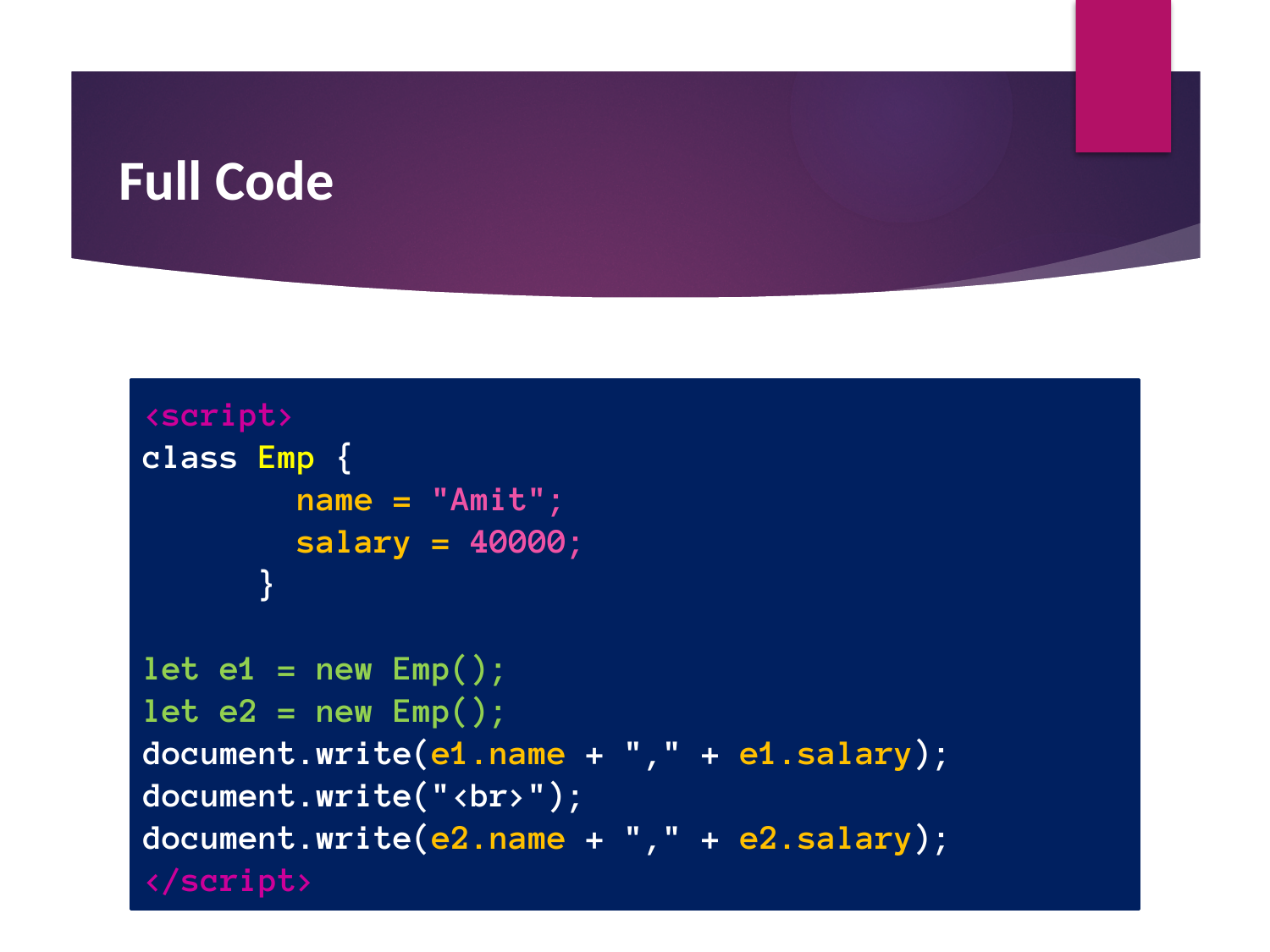

# Full Code
<script>
class Emp {
        name = "Amit";
        salary = 40000;
      }

let e1 = new Emp();
let e2 = new Emp();
document.write(e1.name + "," + e1.salary);
document.write("<br>");
document.write(e2.name + "," + e2.salary);
</script>